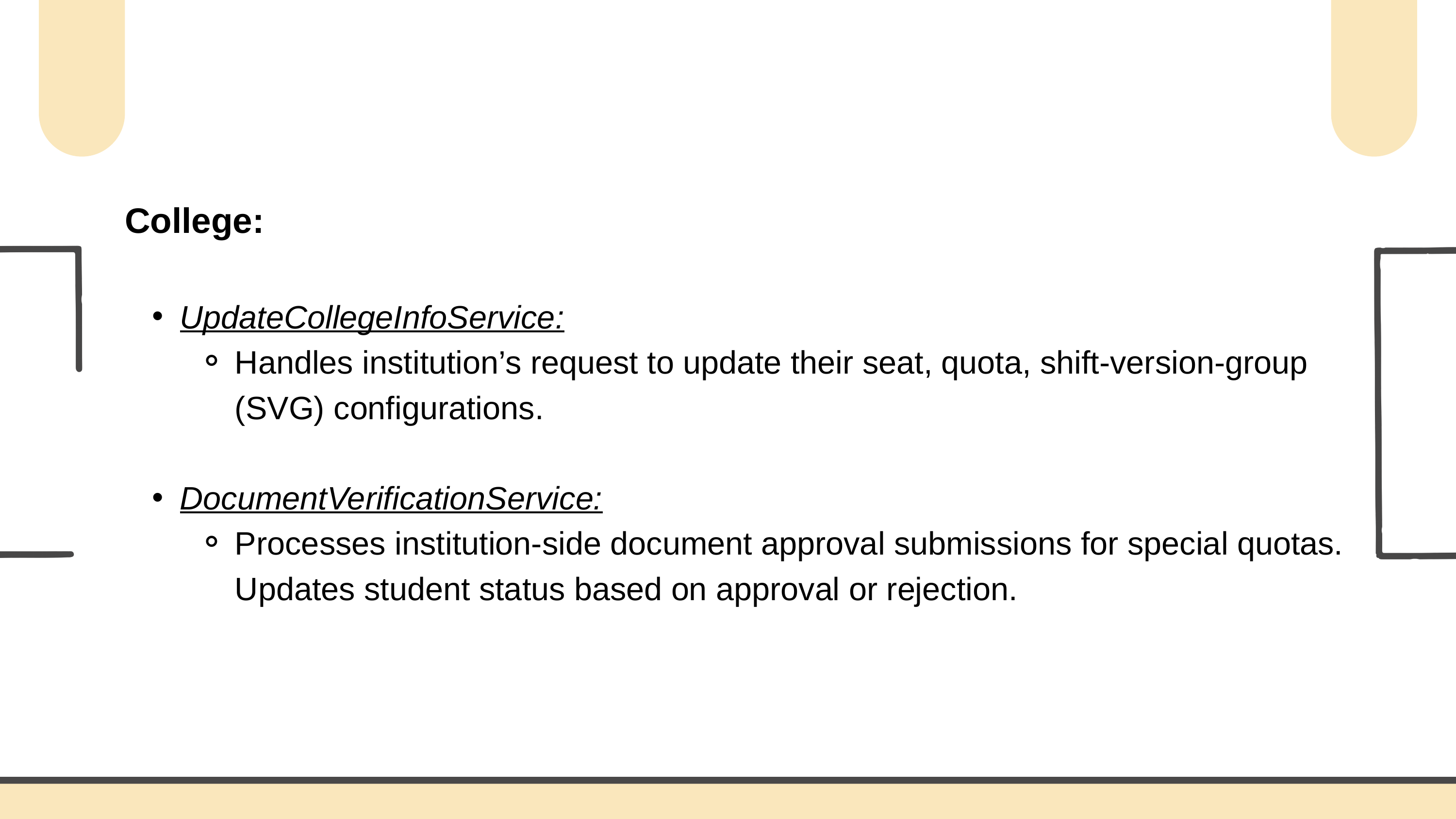

College:

UpdateCollegeInfoService:
Handles institution’s request to update their seat, quota, shift-version-group (SVG) configurations.

DocumentVerificationService:
Processes institution-side document approval submissions for special quotas. Updates student status based on approval or rejection.